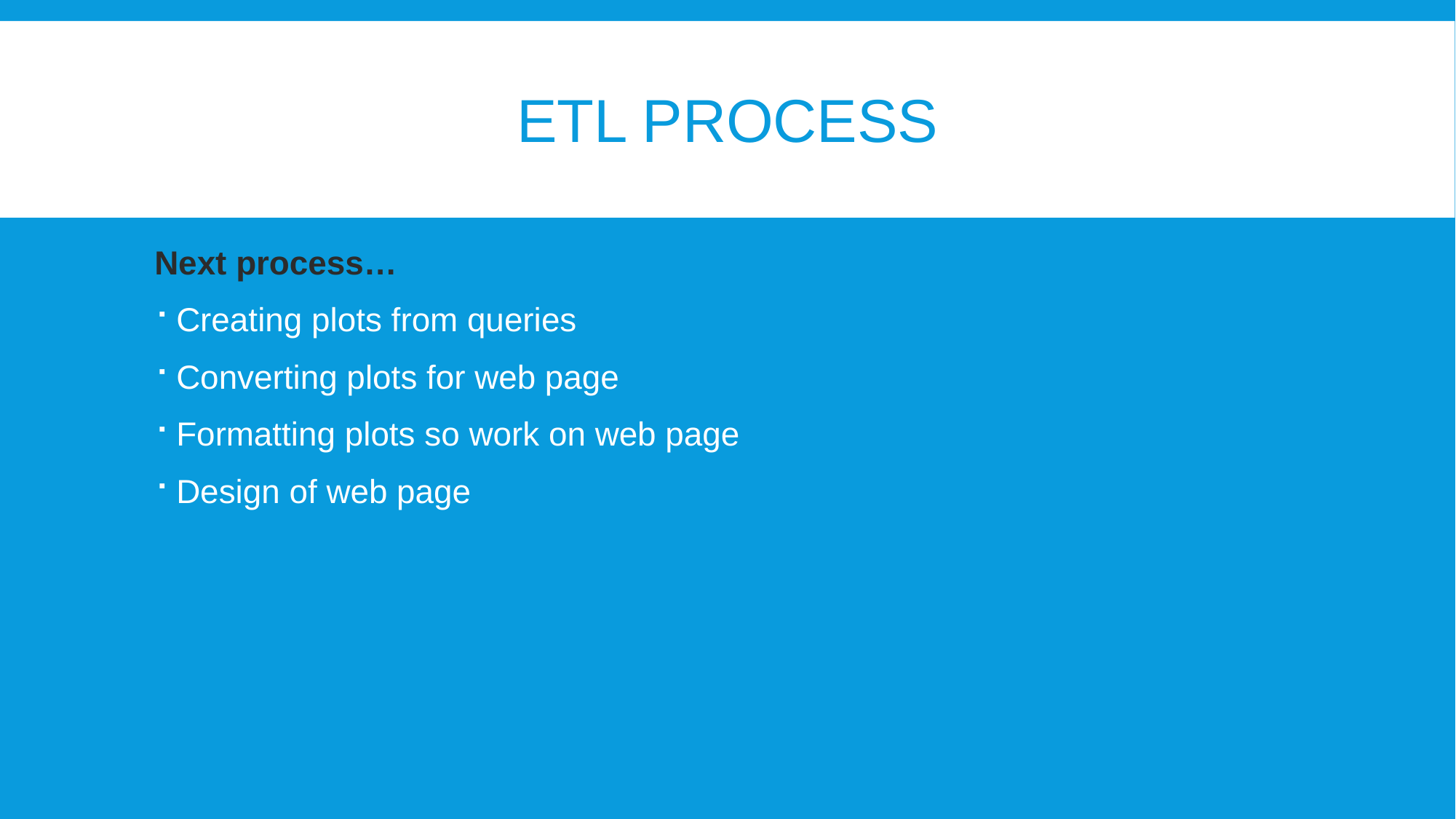

# ETL process
Next process…
Creating plots from queries
Converting plots for web page
Formatting plots so work on web page
Design of web page